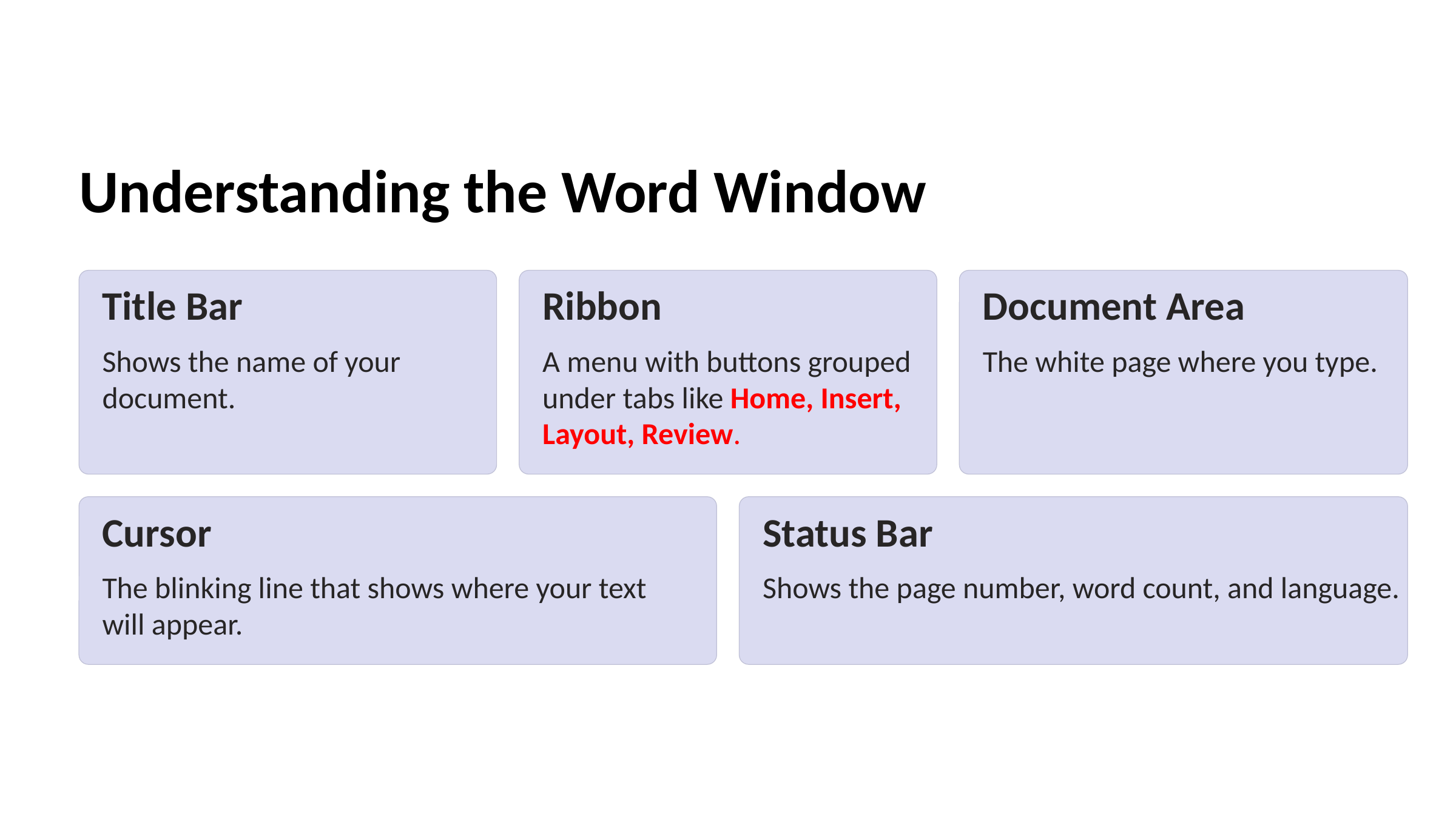

Understanding the Word Window

Title Bar
Ribbon
Document Area
Shows the name of your document.
A menu with buttons grouped under tabs like Home, Insert, Layout, Review.
The white page where you type.

Cursor
Status Bar
The blinking line that shows where your text will appear.
Shows the page number, word count, and language.